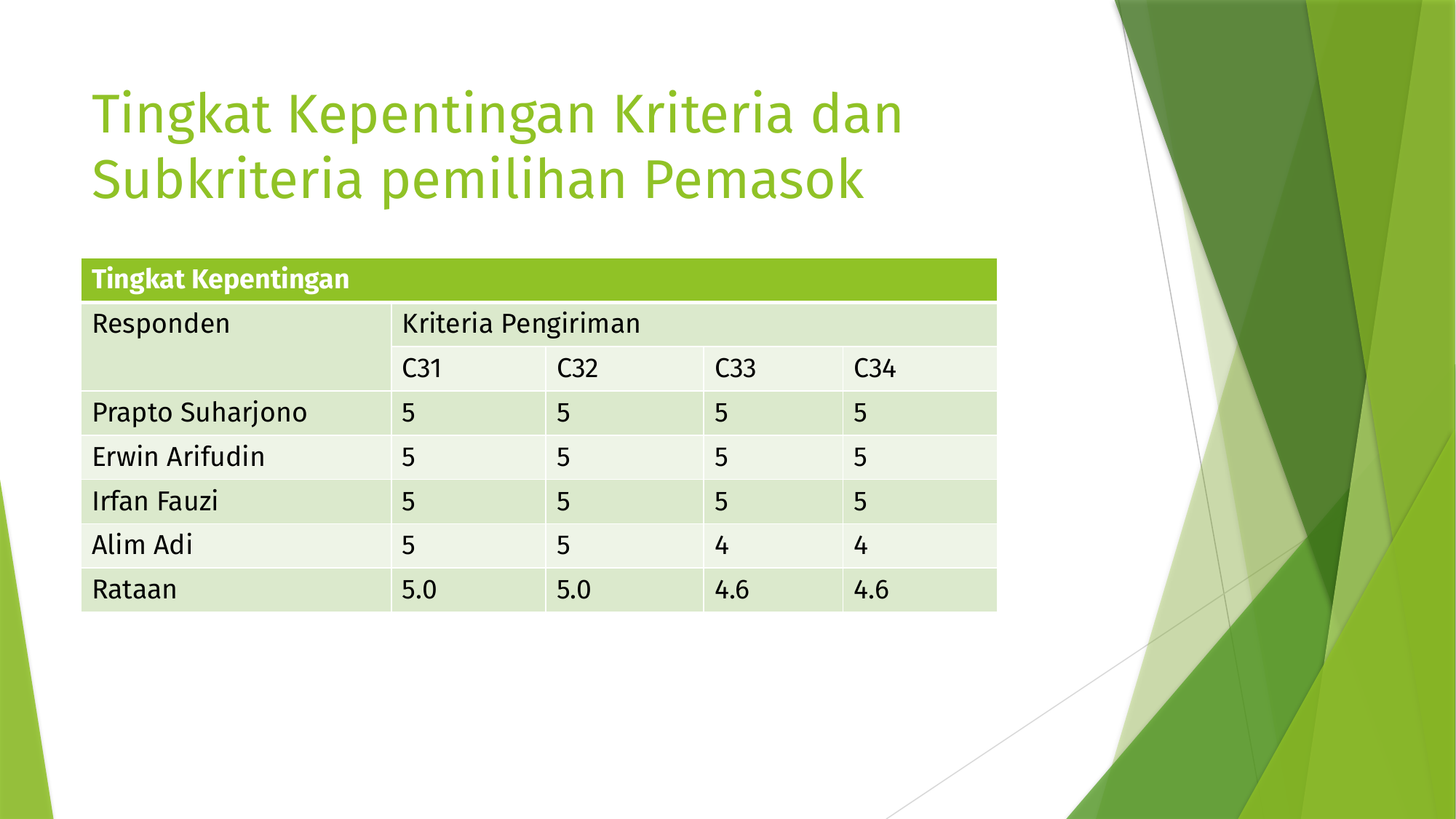

# Tingkat Kepentingan Kriteria dan Subkriteria pemilihan Pemasok
| Tingkat Kepentingan |  |  |  |  |
| --- | --- | --- | --- | --- |
| Responden | Kriteria Pengiriman |  |  |  |
|  | C31 | C32 | C33 | C34 |
| Prapto Suharjono | 5 | 5 | 5 | 5 |
| Erwin Arifudin | 5 | 5 | 5 | 5 |
| Irfan Fauzi | 5 | 5 | 5 | 5 |
| Alim Adi | 5 | 5 | 4 | 4 |
| Rataan | 5.0 | 5.0 | 4.6 | 4.6 |